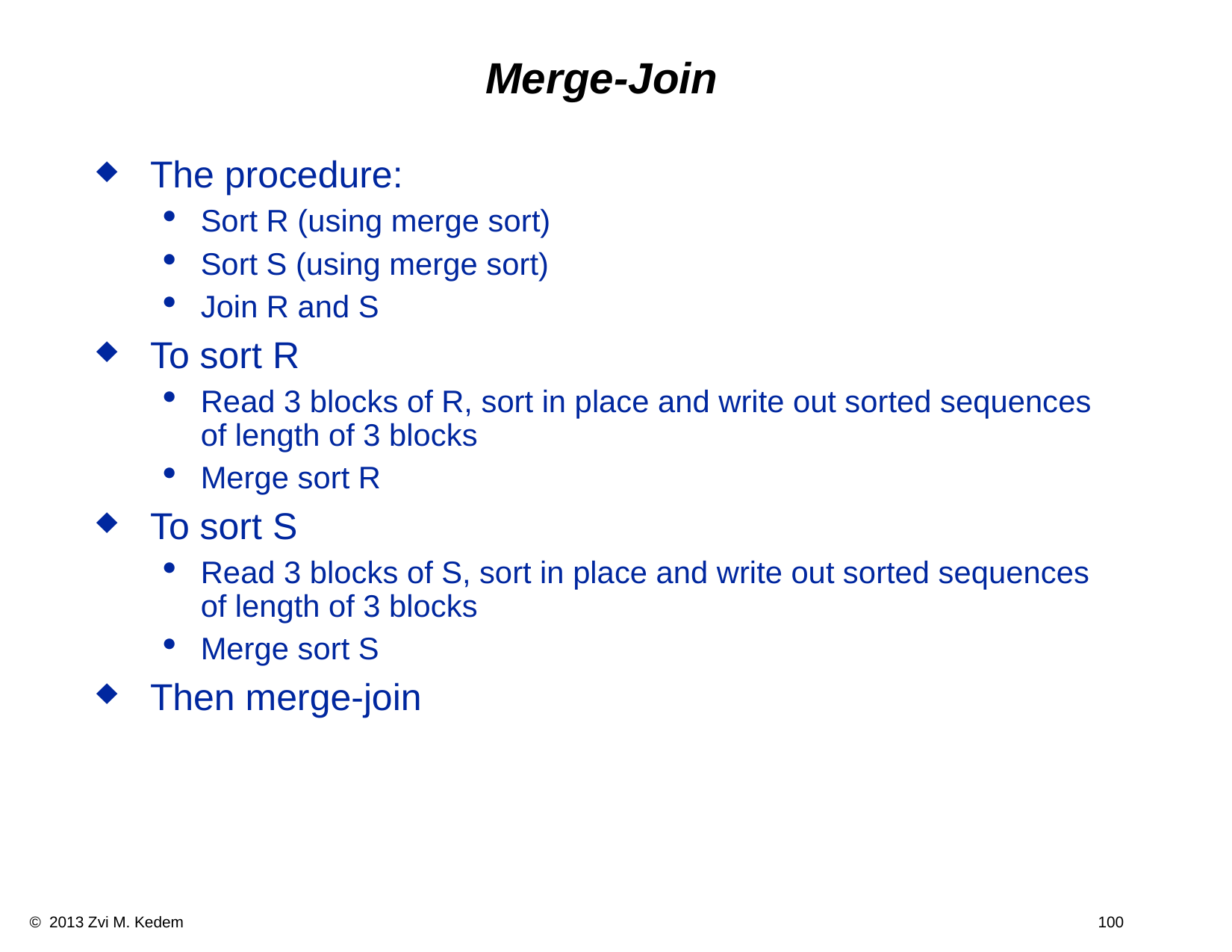

# Merge-Join
The procedure:
Sort R (using merge sort)
Sort S (using merge sort)
Join R and S
To sort R
Read 3 blocks of R, sort in place and write out sorted sequences of length of 3 blocks
Merge sort R
To sort S
Read 3 blocks of S, sort in place and write out sorted sequences of length of 3 blocks
Merge sort S
Then merge-join